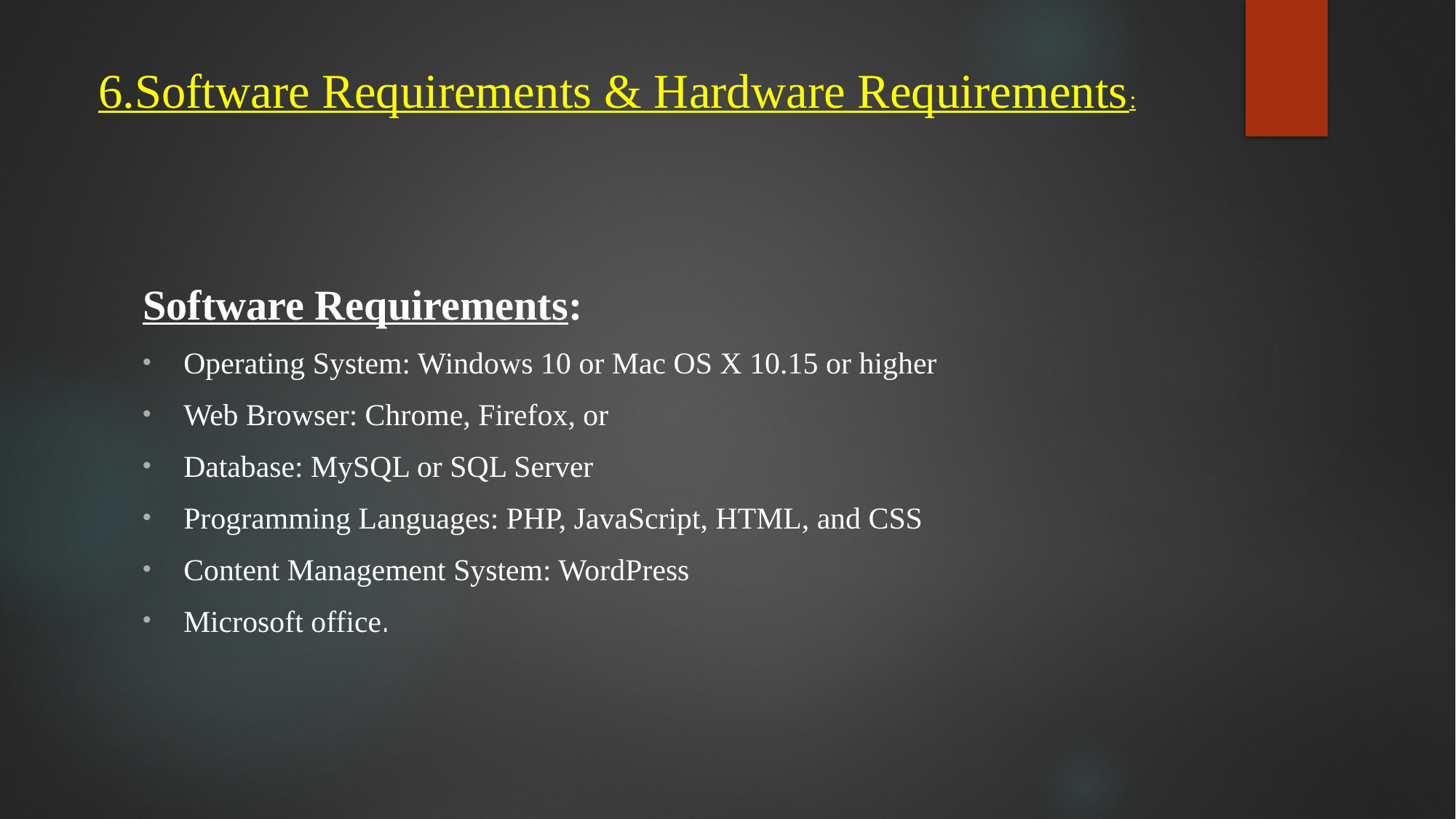

# 6.Software Requirements & Hardware Requirements:
Software Requirements:
Operating System: Windows 10 or Mac OS X 10.15 or higher
Web Browser: Chrome, Firefox, or
Database: MySQL or SQL Server
Programming Languages: PHP, JavaScript, HTML, and CSS
Content Management System: WordPress
Microsoft office.